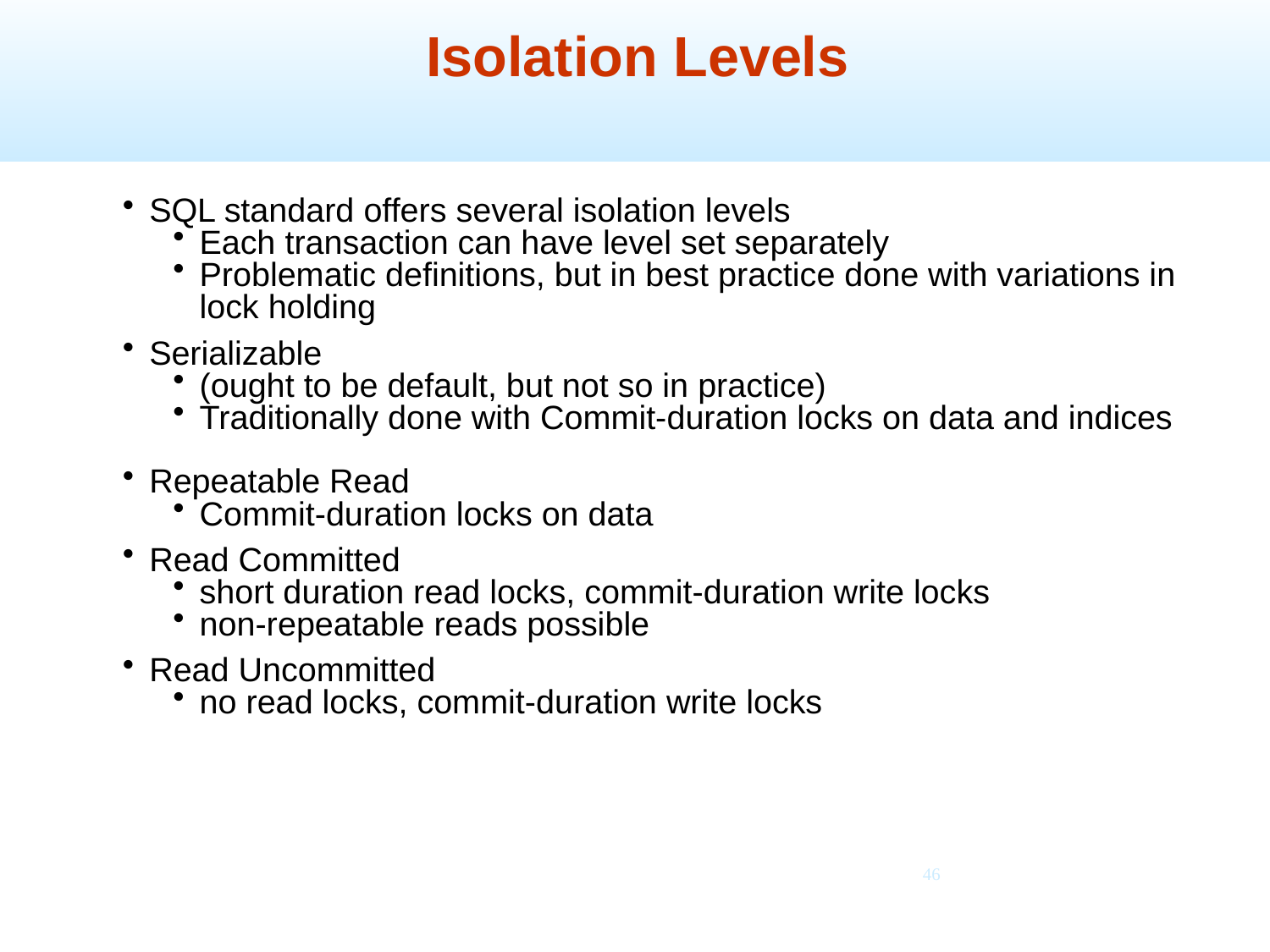

Isolation Levels
SQL standard offers several isolation levels
Each transaction can have level set separately
Problematic definitions, but in best practice done with variations in lock holding
Serializable
(ought to be default, but not so in practice)
Traditionally done with Commit-duration locks on data and indices
Repeatable Read
Commit-duration locks on data
Read Committed
short duration read locks, commit-duration write locks
non-repeatable reads possible
Read Uncommitted
no read locks, commit-duration write locks
46
46